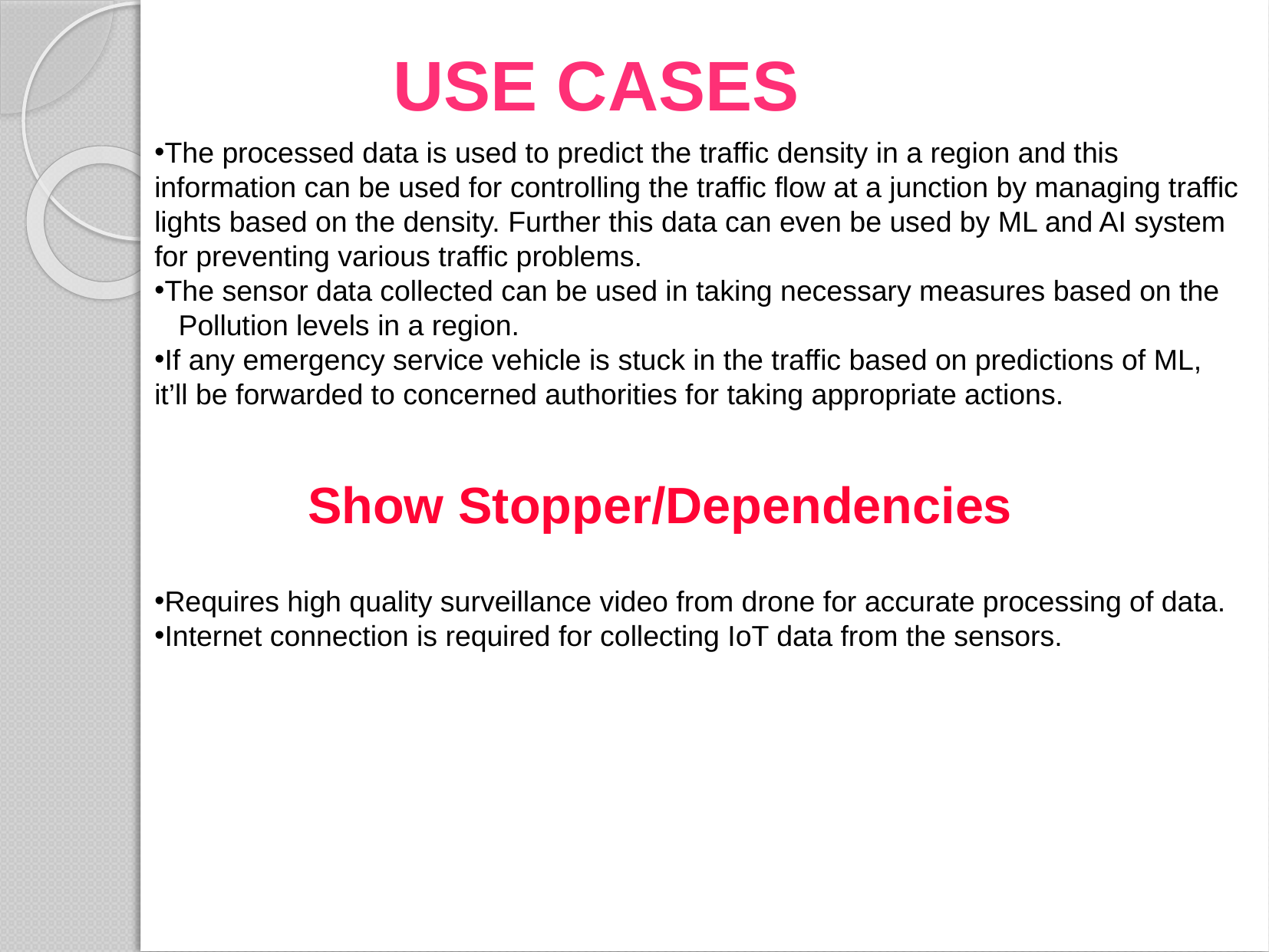

USE CASEs
The processed data is used to predict the traffic density in a region and this information can be used for controlling the traffic flow at a junction by managing traffic lights based on the density. Further this data can even be used by ML and AI system for preventing various traffic problems.
The sensor data collected can be used in taking necessary measures based on the      Pollution levels in a region.
If any emergency service vehicle is stuck in the traffic based on predictions of ML, it’ll be forwarded to concerned authorities for taking appropriate actions.

Show Stopper/Dependencies
Requires high quality surveillance video from drone for accurate processing of data.
Internet connection is required for collecting IoT data from the sensors.